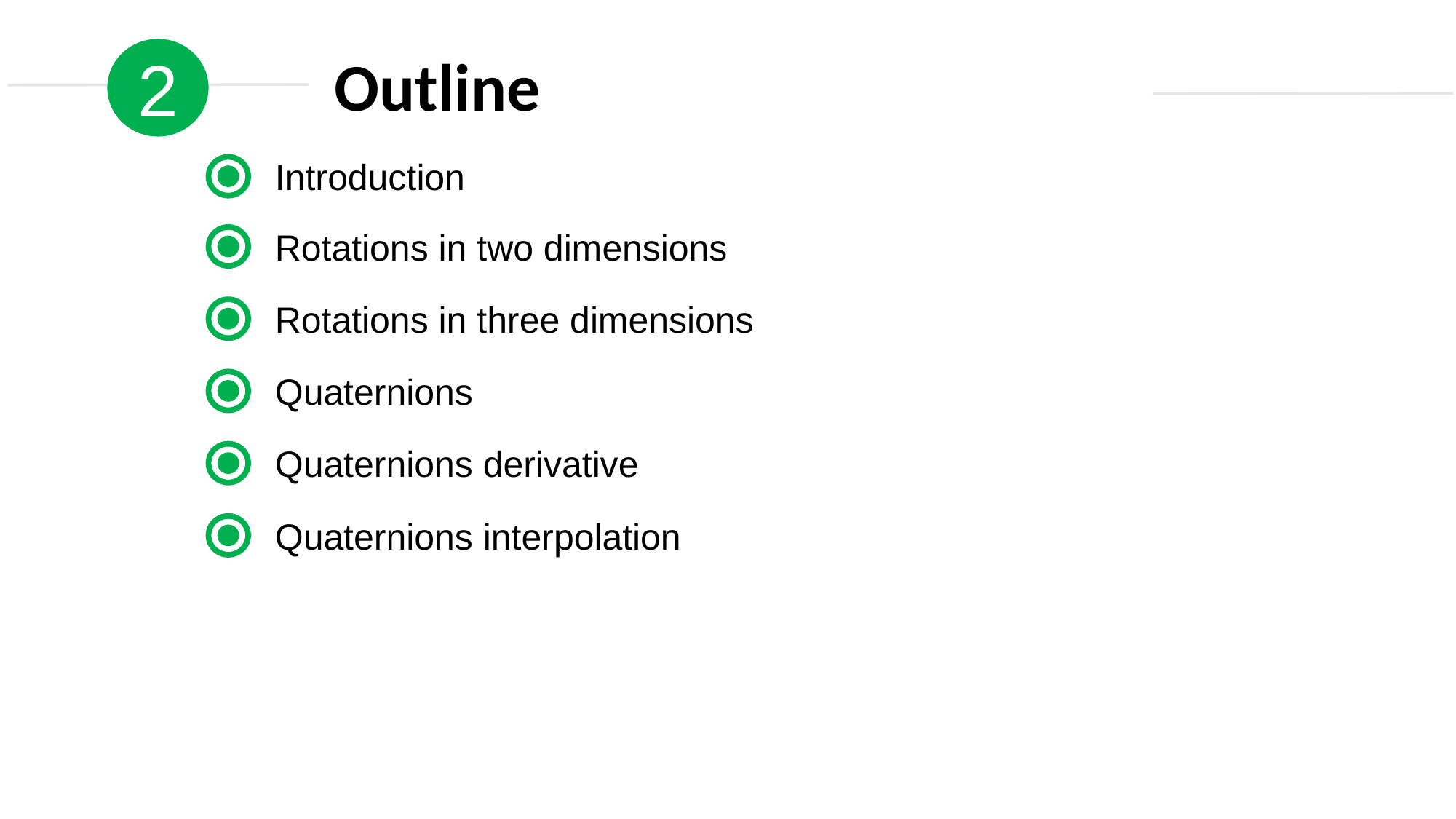

2
Outline
Introduction

Rotations in two dimensions

Rotations in three dimensions

Quaternions

Quaternions derivative

Quaternions interpolation